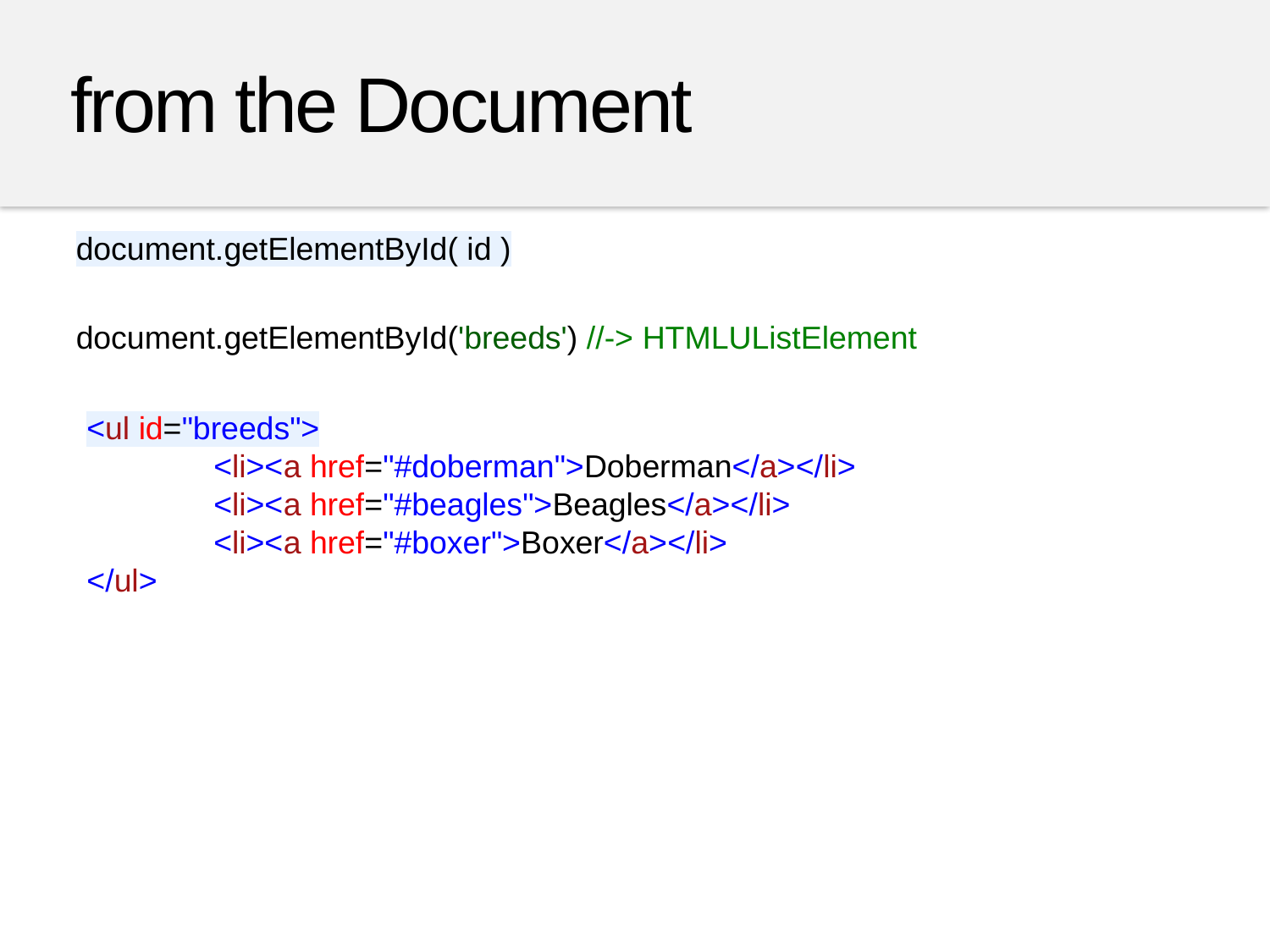

from the Document
document.getElementById( id )

document.getElementById('breeds') //-> HTMLUListElement
<ul id="breeds">
	<li><a href="#doberman">Doberman</a></li>
	<li><a href="#beagles">Beagles</a></li>
	<li><a href="#boxer">Boxer</a></li>
</ul>